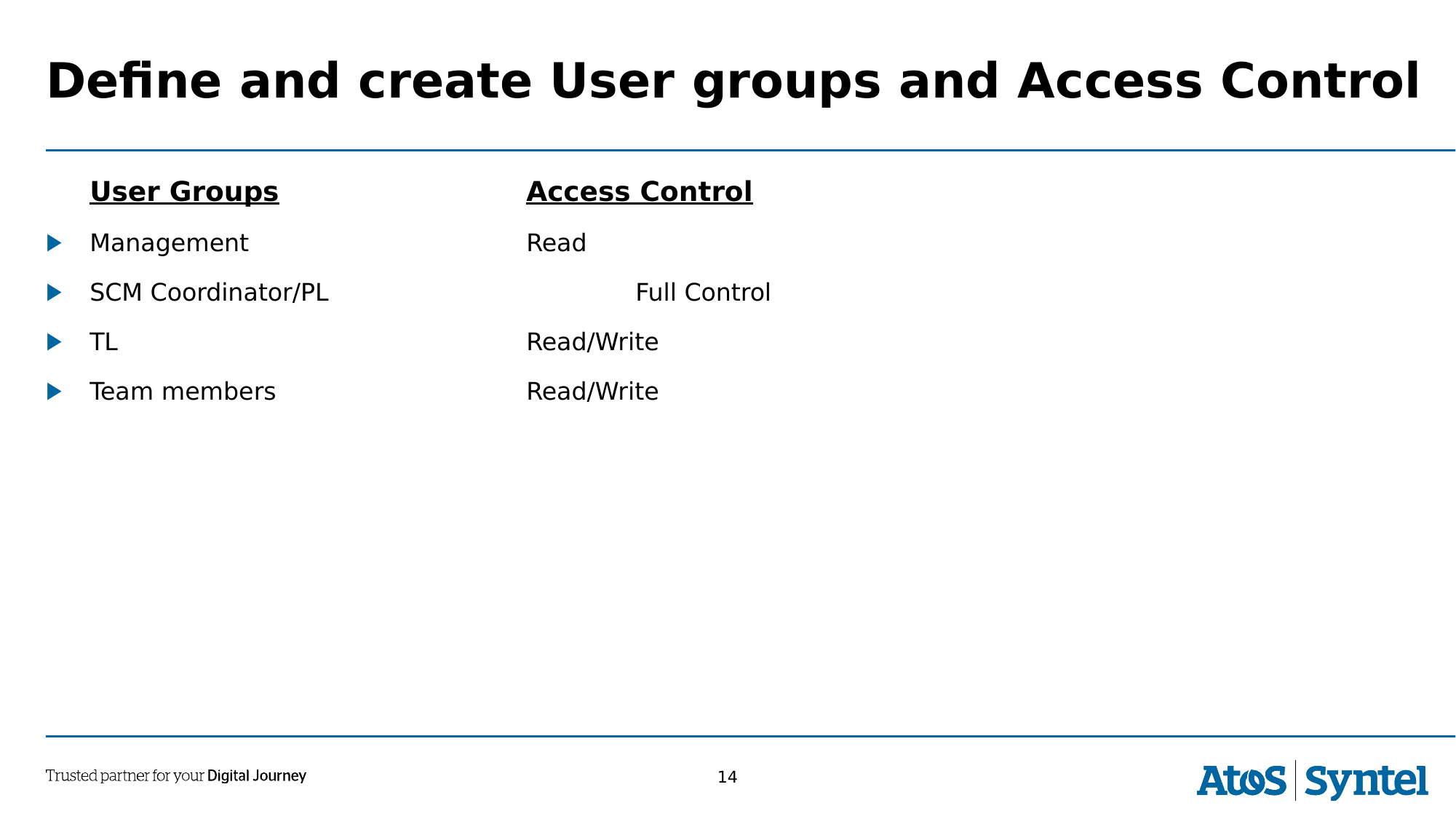

# Define and create User groups and Access Control
	User Groups			Access Control
Management			Read
SCM Coordinator/PL			Full Control
TL				Read/Write
Team members			Read/Write